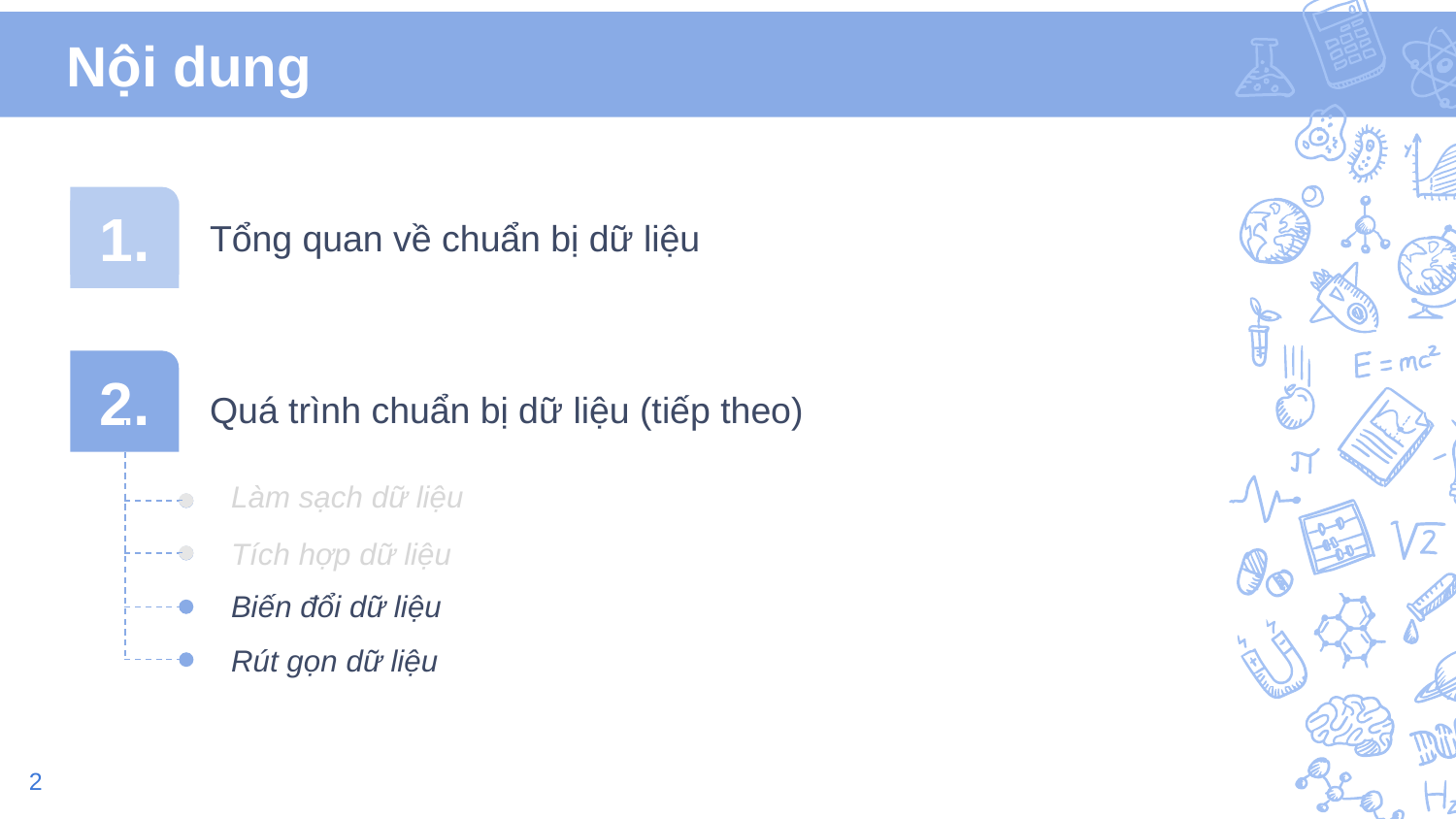

# Nội dung

1.
Tổng quan về chuẩn bị dữ liệu

2.
Quá trình chuẩn bị dữ liệu (tiếp theo)
Làm sạch dữ liệu

Tích hợp dữ liệu

Biến đổi dữ liệu

Rút gọn dữ liệu

2